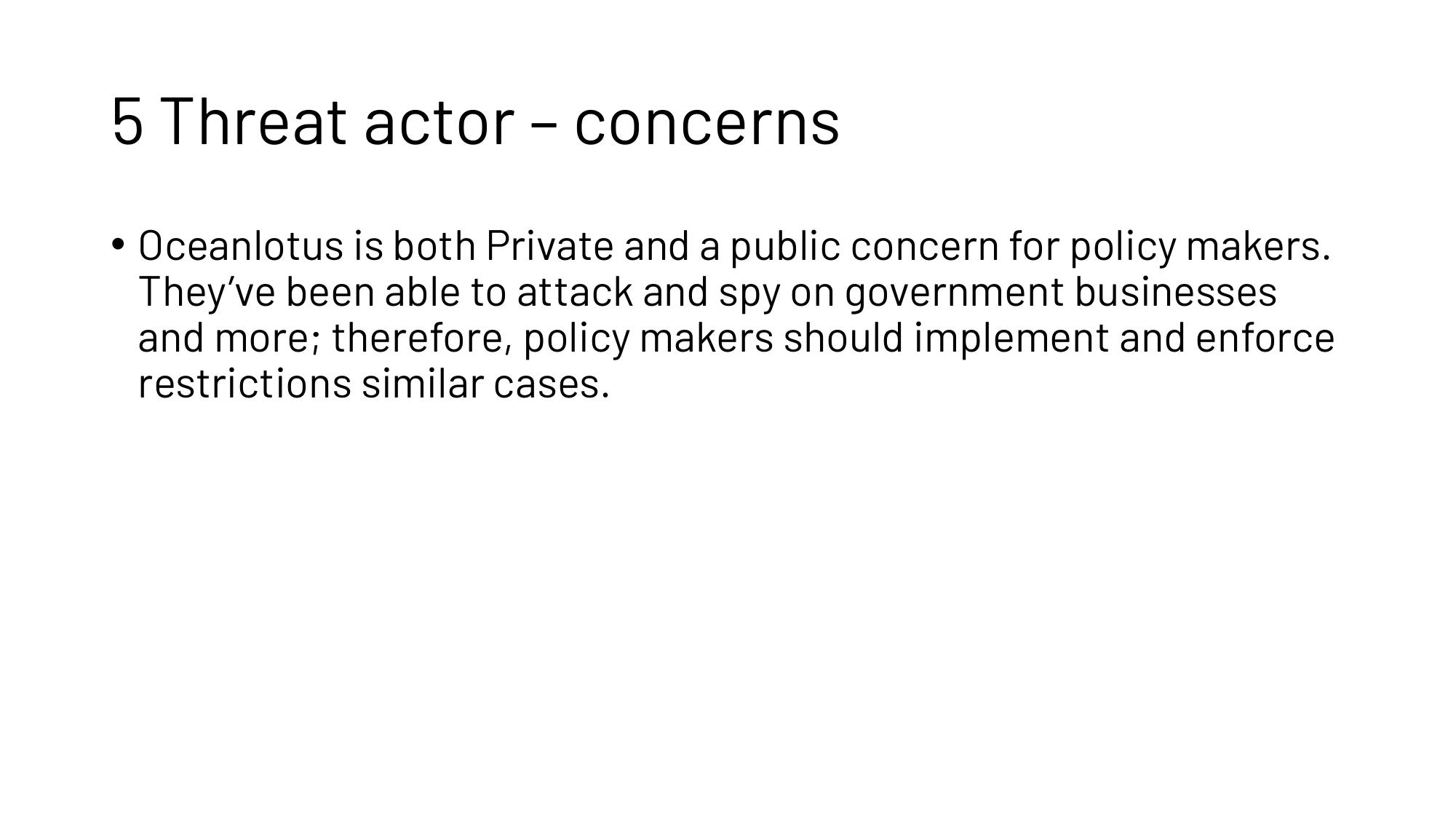

# 5 Threat actor – concerns
Oceanlotus is both Private and a public concern for policy makers. They’ve been able to attack and spy on government businesses and more; therefore, policy makers should implement and enforce restrictions similar cases.